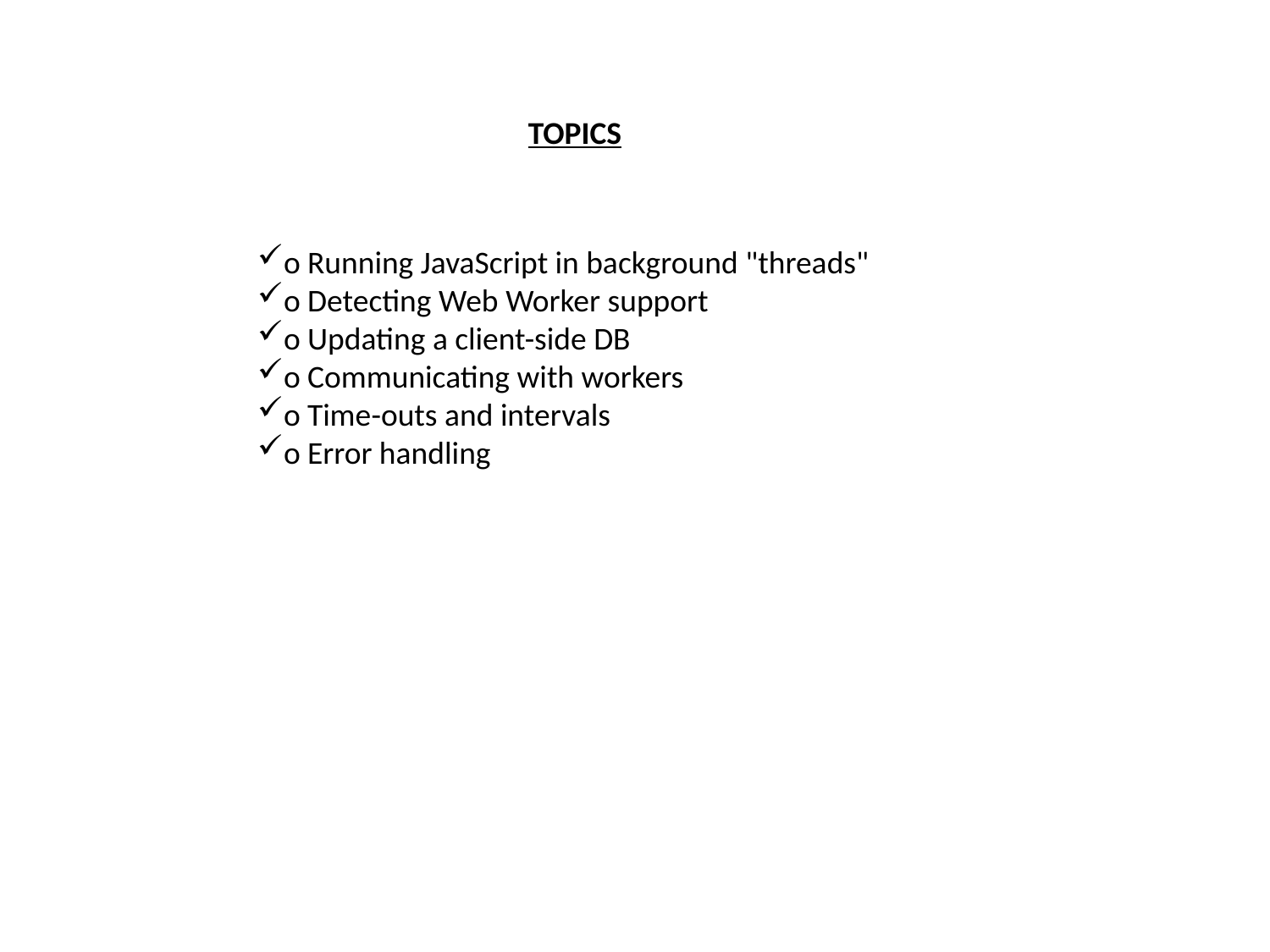

TOPICS
o Running JavaScript in background "threads"
o Detecting Web Worker support
o Updating a client-side DB
o Communicating with workers
o Time-outs and intervals
o Error handling